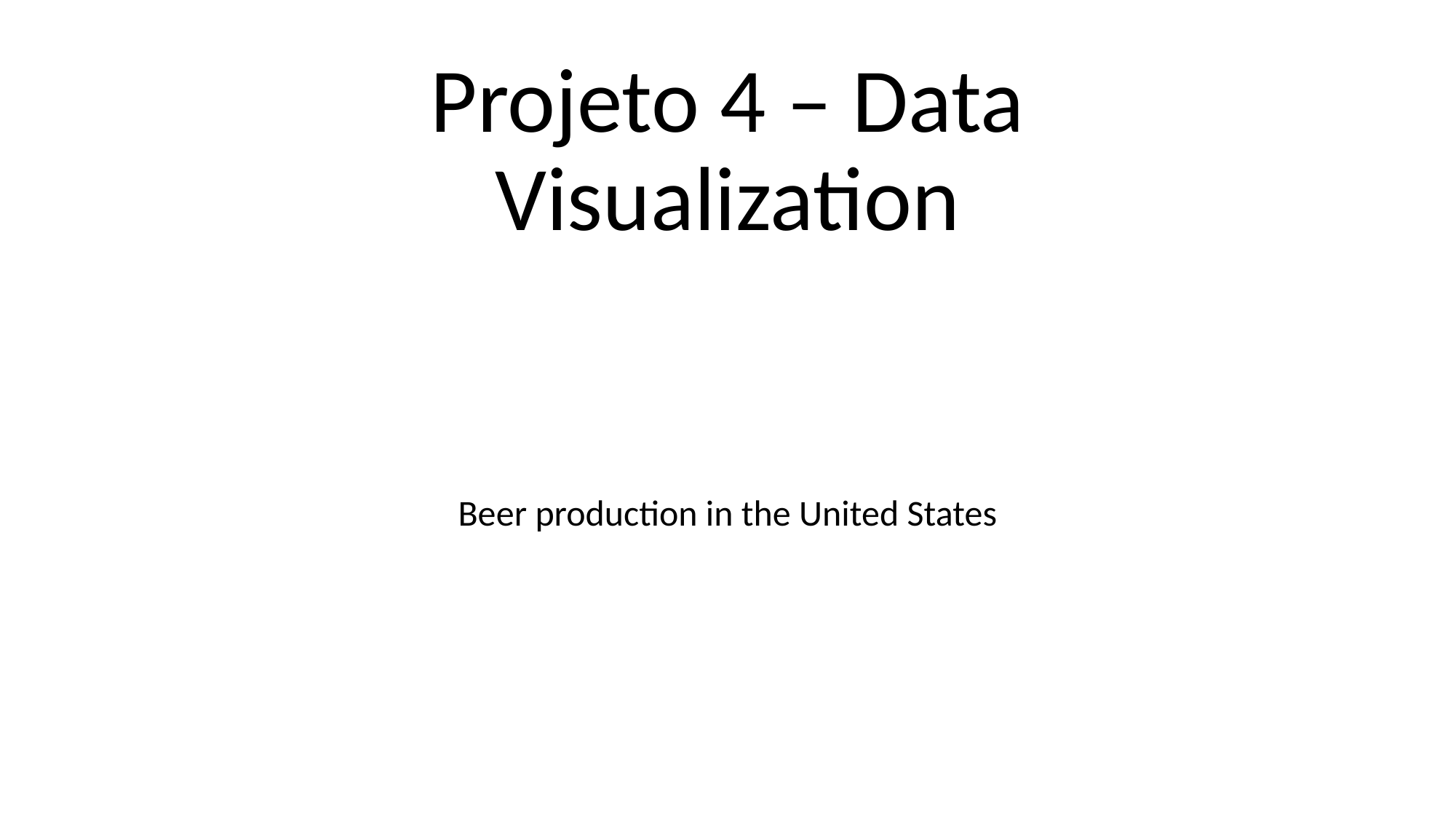

# Projeto 4 – Data Visualization

Beer production in the United States